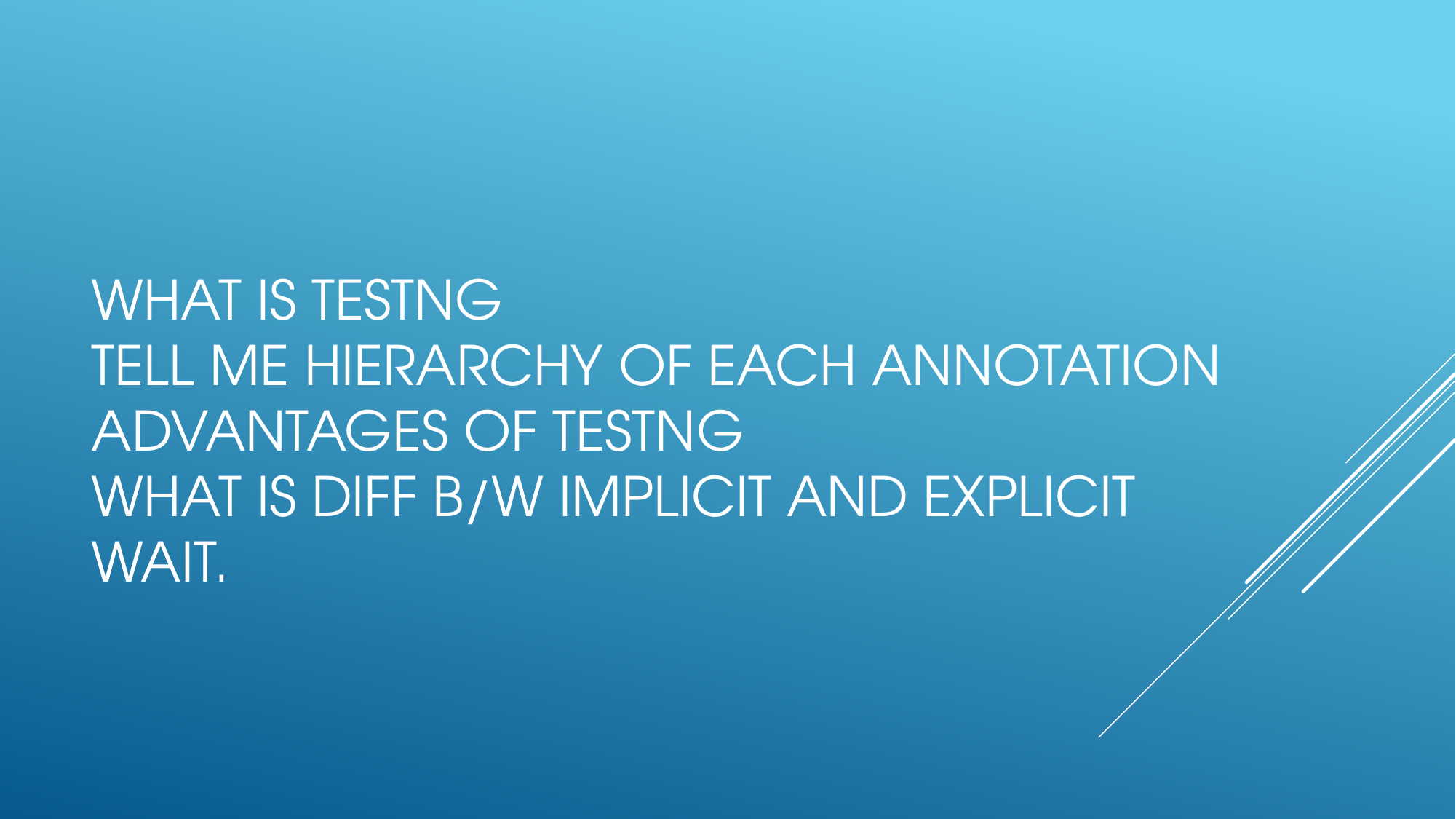

# What is testng tell me hierarchy of each annotation advantages of testng what is diff b/w implicit and explicit wait.